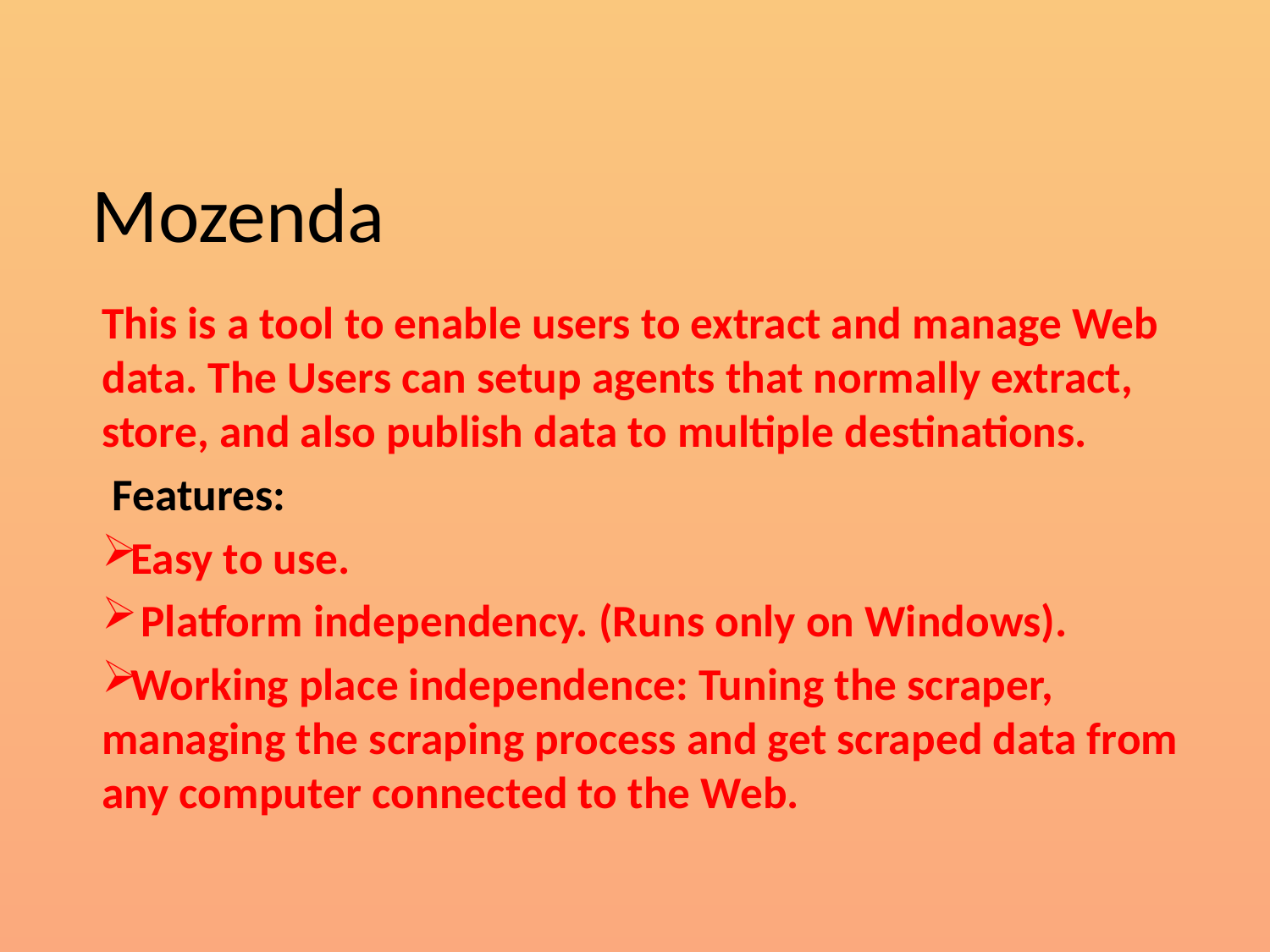

# Mozenda
This is a tool to enable users to extract and manage Web data. The Users can setup agents that normally extract, store, and also publish data to multiple destinations.
 Features:
Easy to use.
 Platform independency. (Runs only on Windows).
Working place independence: Tuning the scraper, managing the scraping process and get scraped data from any computer connected to the Web.